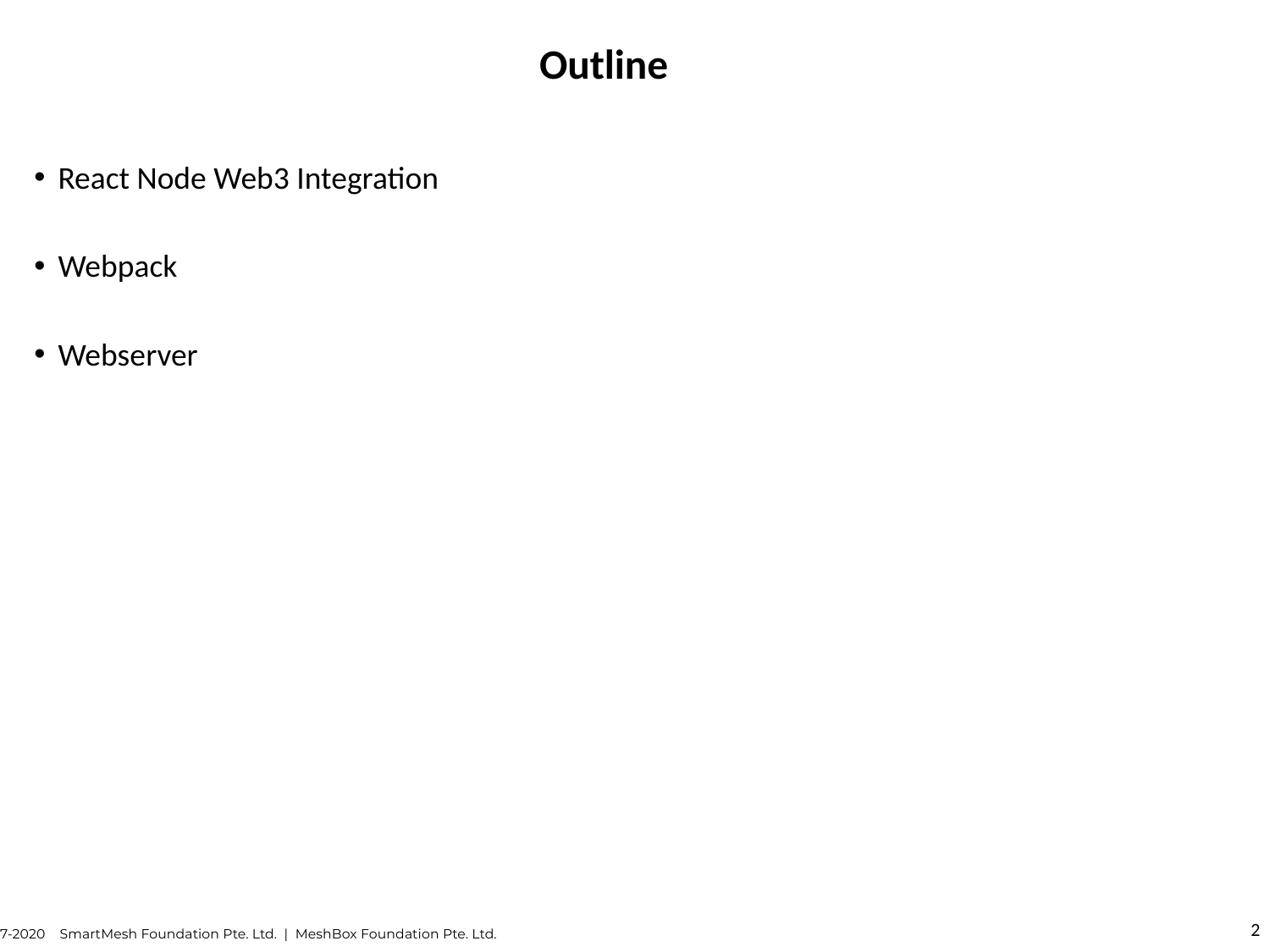

# Outline
React Node Web3 Integration
Webpack
Webserver
2
© 2017-2020    SmartMesh Foundation Pte. Ltd.  |  MeshBox Foundation Pte. Ltd.